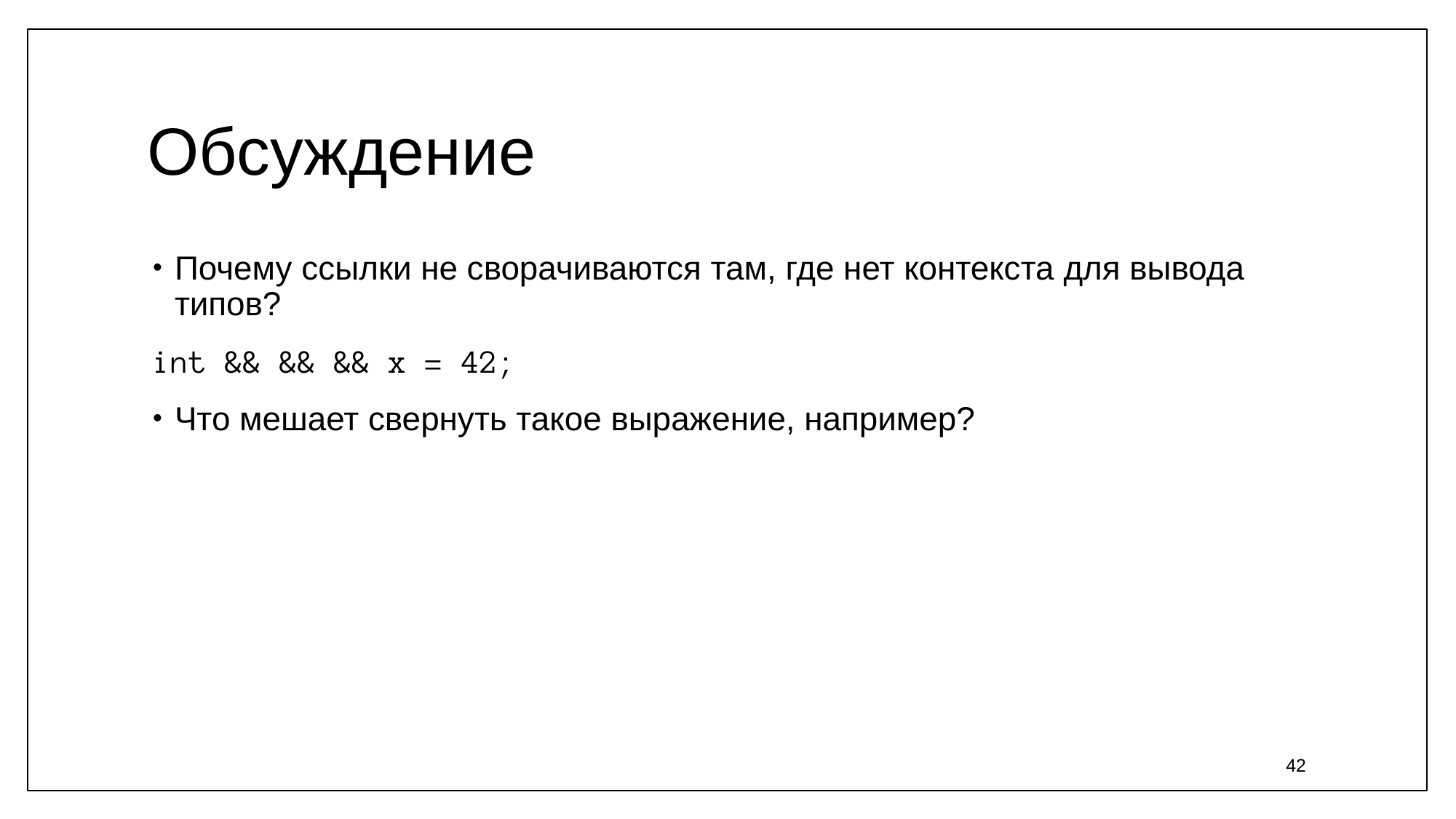

# Обсуждение
Почему ссылки не сворачиваются там, где нет контекста для вывода типов?
int && && && x = 42;
Что мешает свернуть такое выражение, например?
42